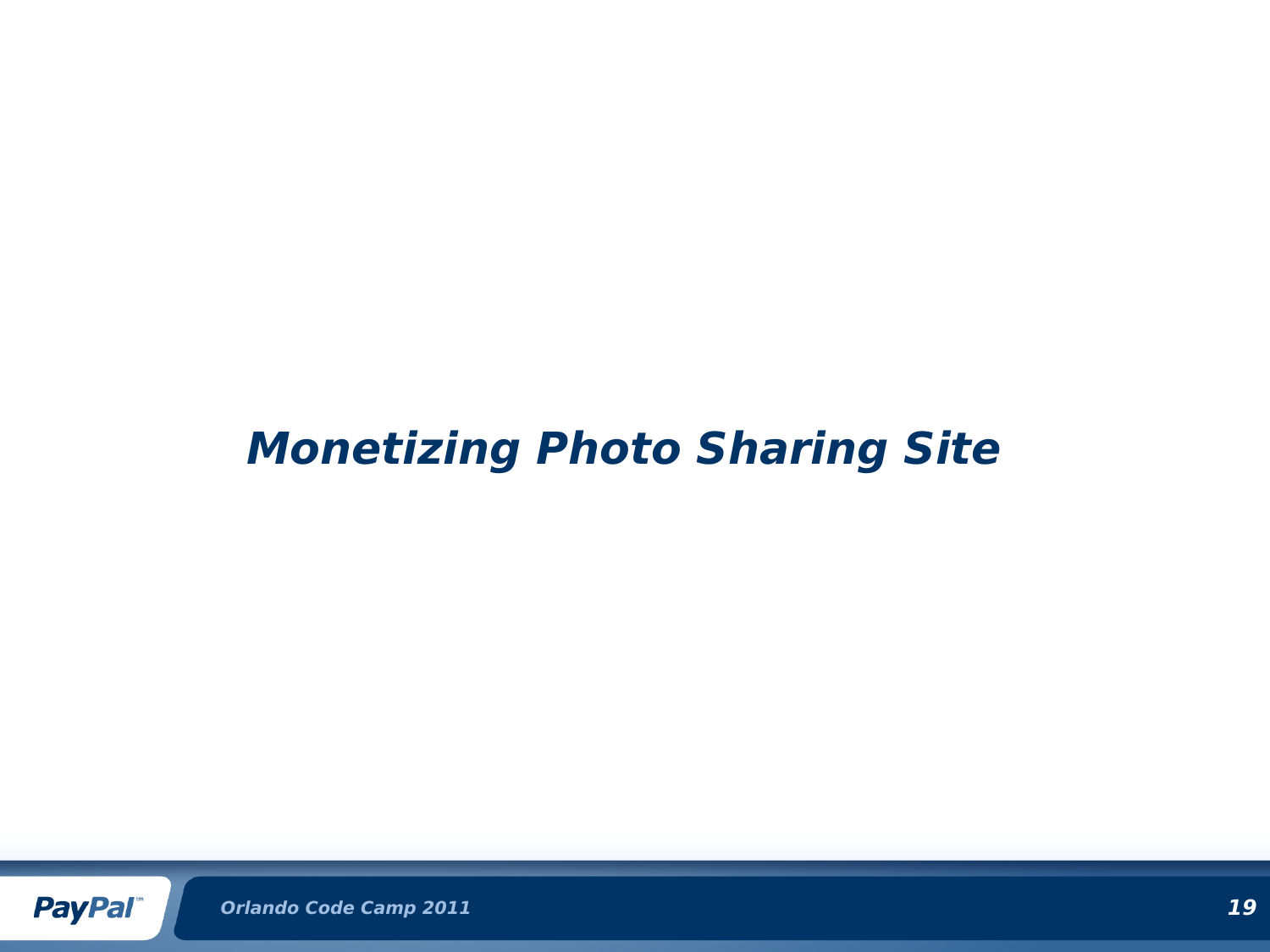

Monetizing Photo Sharing Site

Orlando Code Camp 2011
19